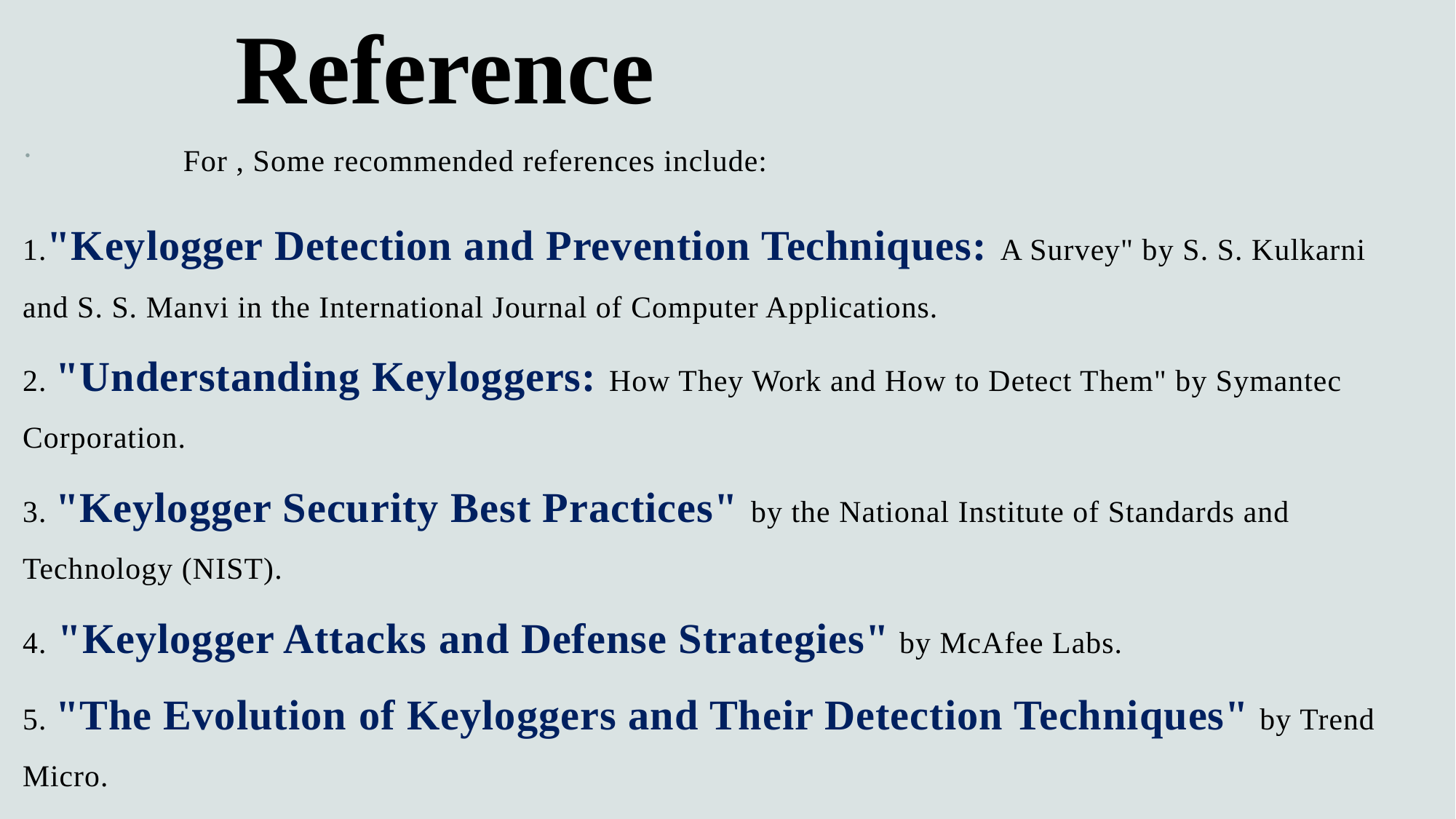

# Reference
              For , Some recommended references include:
1."Keylogger Detection and Prevention Techniques: A Survey" by S. S. Kulkarni and S. S. Manvi in the International Journal of Computer Applications.
2. "Understanding Keyloggers: How They Work and How to Detect Them" by Symantec Corporation.
3. "Keylogger Security Best Practices" by the National Institute of Standards and Technology (NIST).
4. "Keylogger Attacks and Defense Strategies" by McAfee Labs.
5. "The Evolution of Keyloggers and Their Detection Techniques" by Trend Micro.